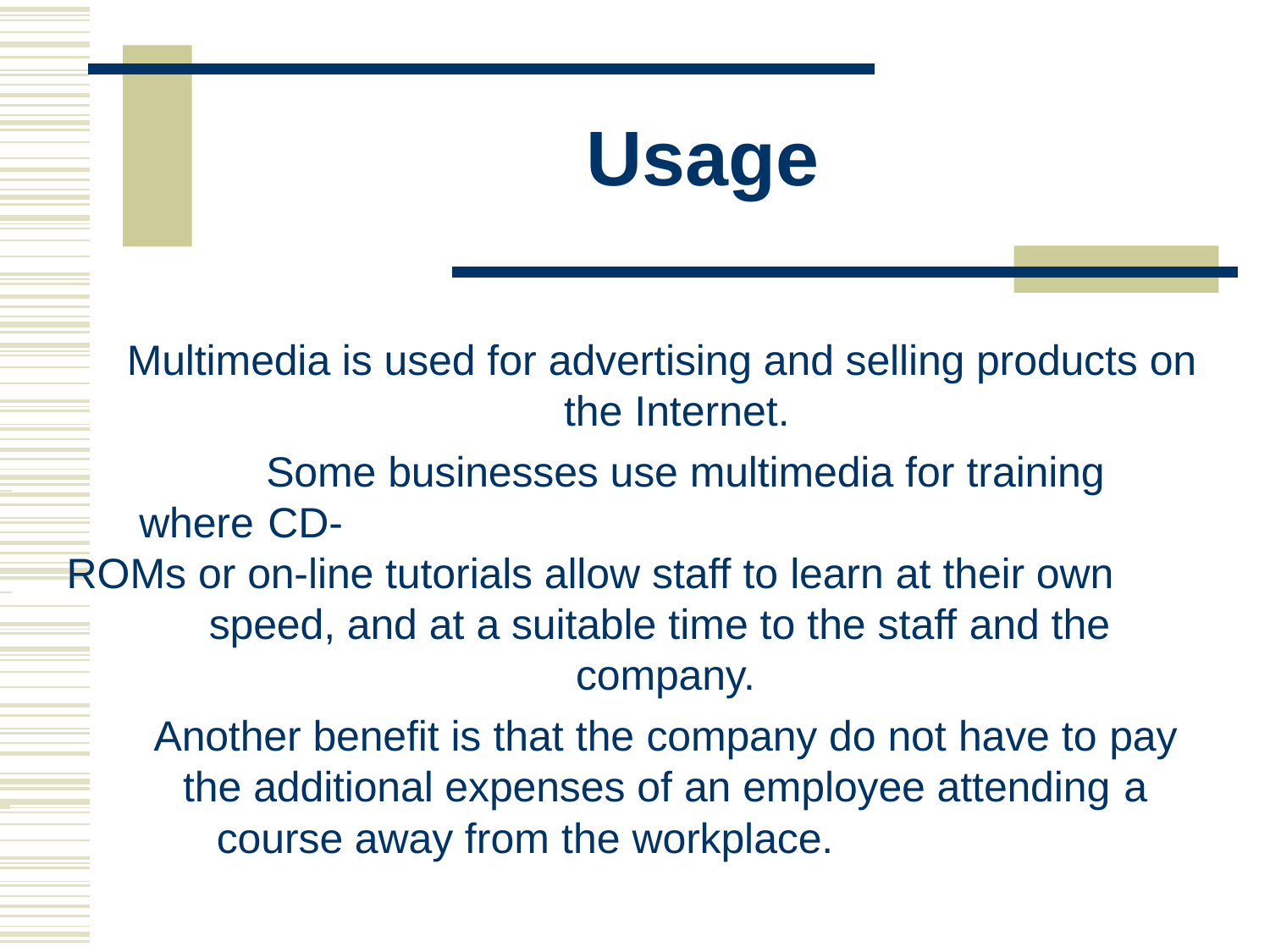

# Usage

Multimedia is used for advertising and selling products on  the Internet.
 		Some businesses use multimedia for training where CD-
ROMs or on-line tutorials allow staff to learn at their own  speed, and at a suitable time to the staff and the  company.
 		Another benefit is that the company do not have to pay
 		the additional expenses of an employee attending a
course away from the workplace.